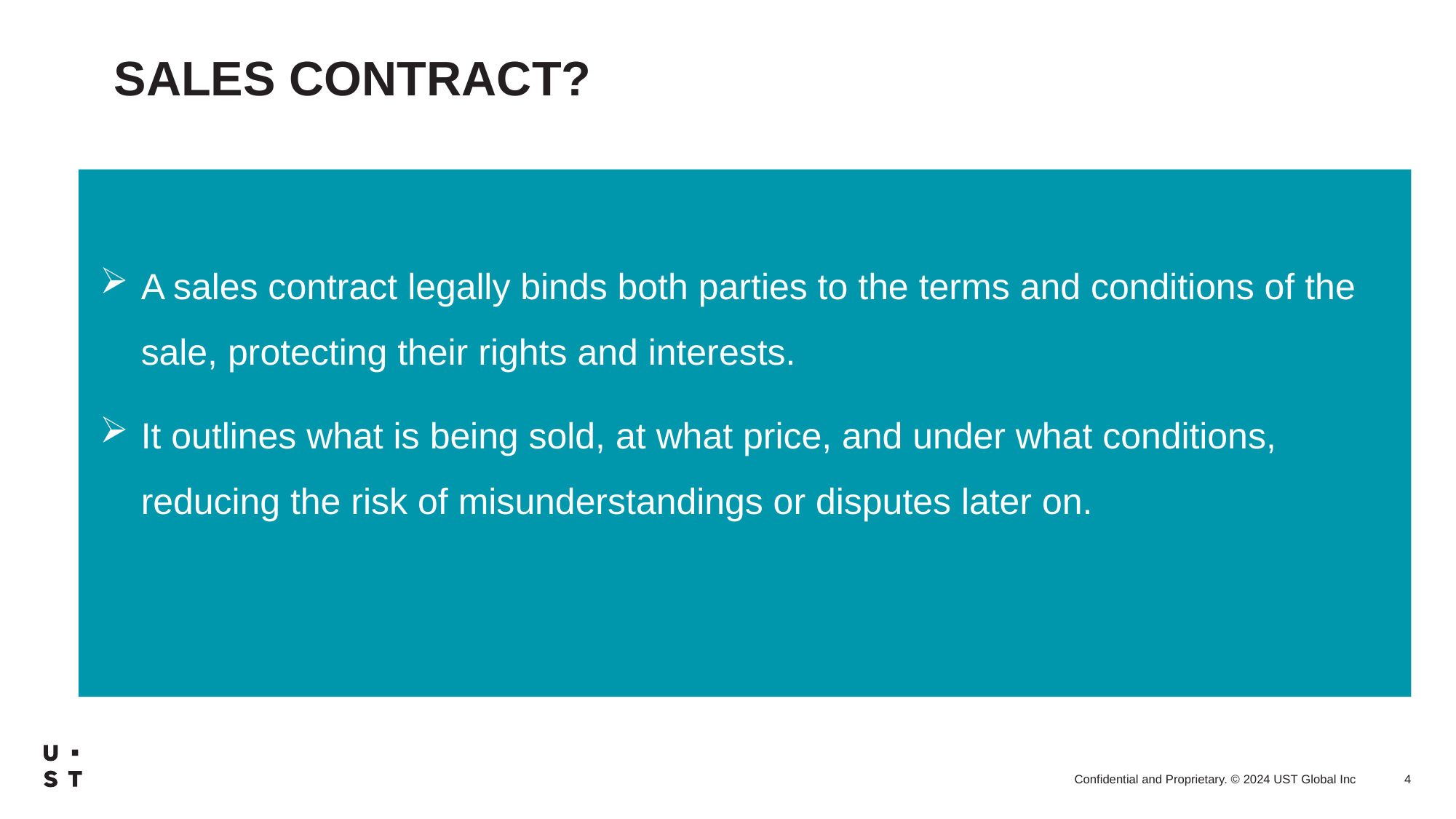

# SALES CONTRACT?

A sales contract legally binds both parties to the terms and conditions of the sale, protecting their rights and interests.
It outlines what is being sold, at what price, and under what conditions, reducing the risk of misunderstandings or disputes later on.

4